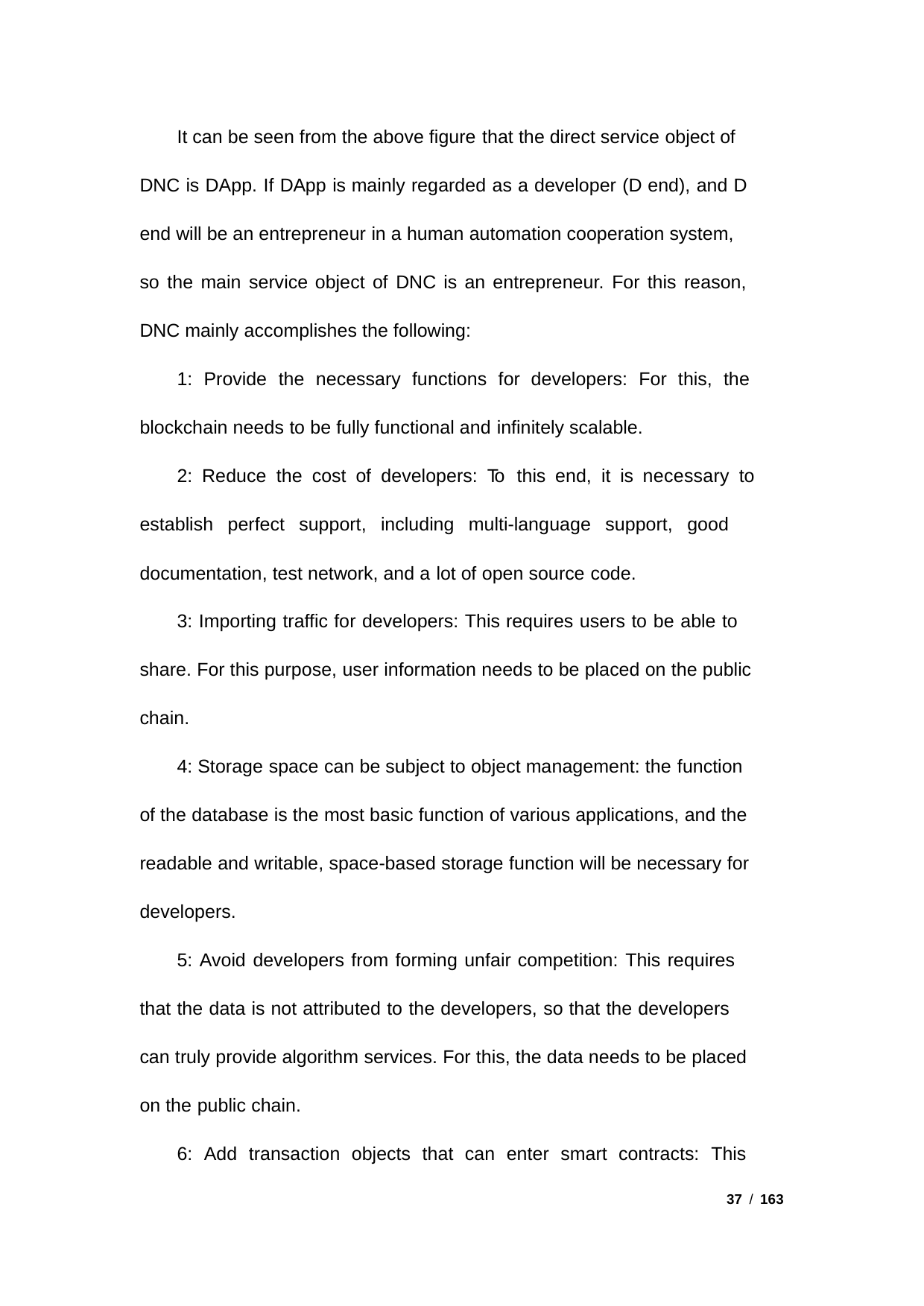

It can be seen from the above figure that the direct service object of
DNC is DApp. If DApp is mainly regarded as a developer (D end), and D
end will be an entrepreneur in a human automation cooperation system,
so the main service object of DNC is an entrepreneur. For this reason,
DNC mainly accomplishes the following:
1: Provide the necessary functions for developers: For this, the
blockchain needs to be fully functional and infinitely scalable.
2: Reduce the cost of developers: To this end, it is necessary to
establish perfect support, including multi-language support, good
documentation, test network, and a lot of open source code.
3: Importing traffic for developers: This requires users to be able to
share. For this purpose, user information needs to be placed on the public
chain.
4: Storage space can be subject to object management: the function
of the database is the most basic function of various applications, and the
readable and writable, space-based storage function will be necessary for
developers.
5: Avoid developers from forming unfair competition: This requires
that the data is not attributed to the developers, so that the developers
can truly provide algorithm services. For this, the data needs to be placed
on the public chain.
6: Add transaction objects that can enter smart contracts: This
37 / 163